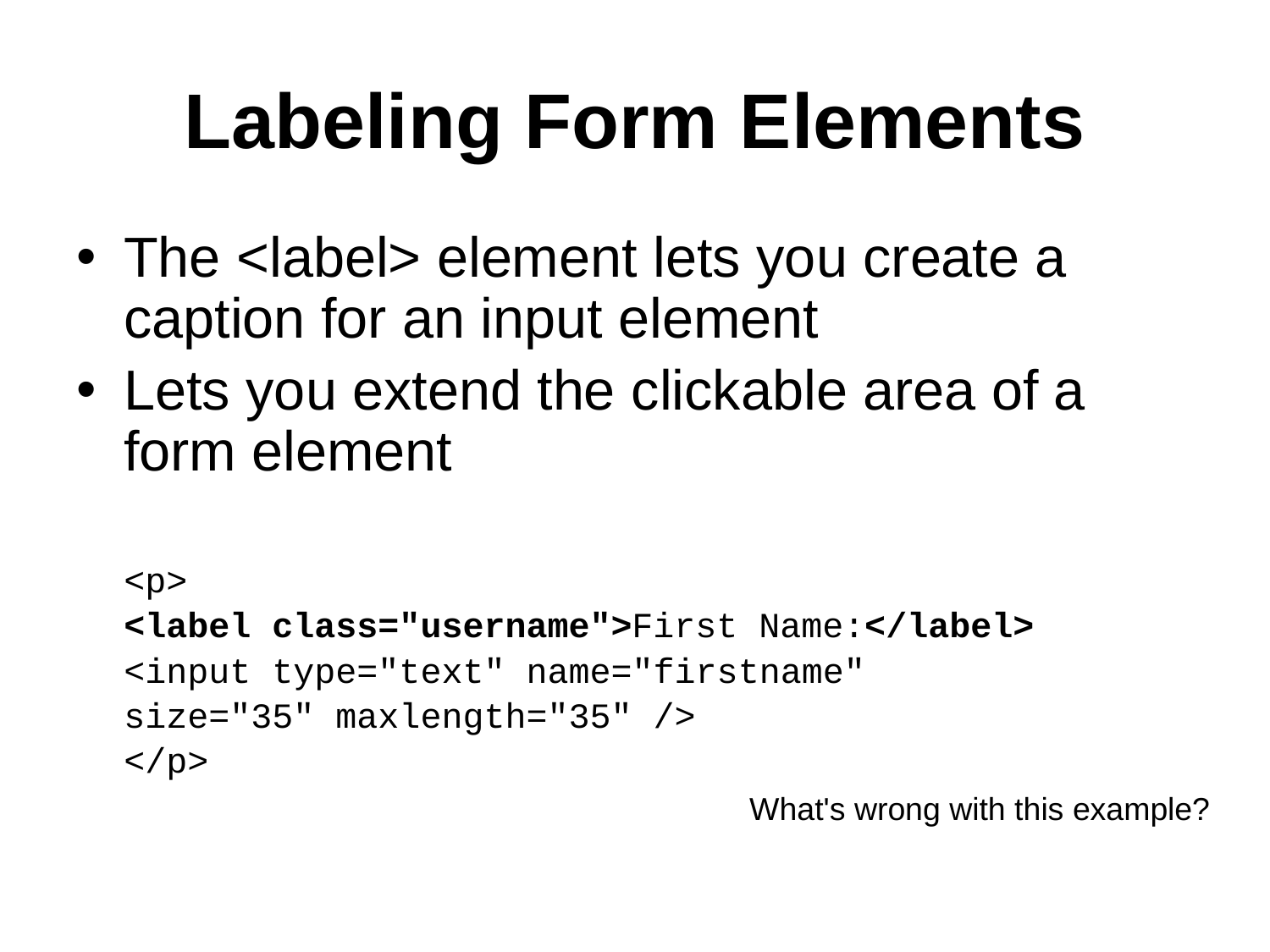

# Labeling Form Elements
The <label> element lets you create a caption for an input element
Lets you extend the clickable area of a form element

<p>
<label class="username">First Name:</label>
<input type="text" name="firstname"
size="35" maxlength="35" />
</p>
What's wrong with this example?